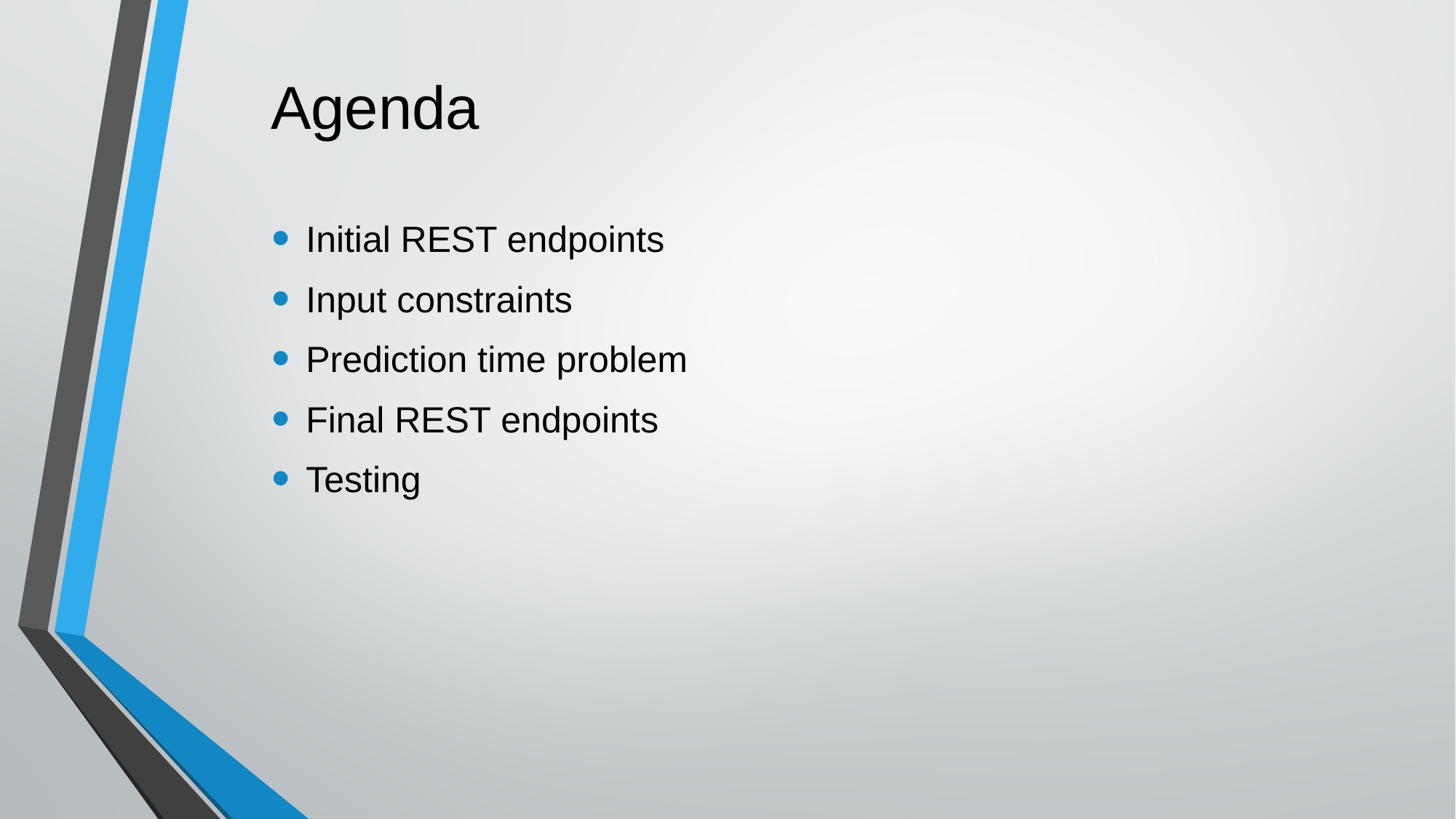

# Agenda
Initial REST endpoints
Input constraints
Prediction time problem
Final REST endpoints
Testing